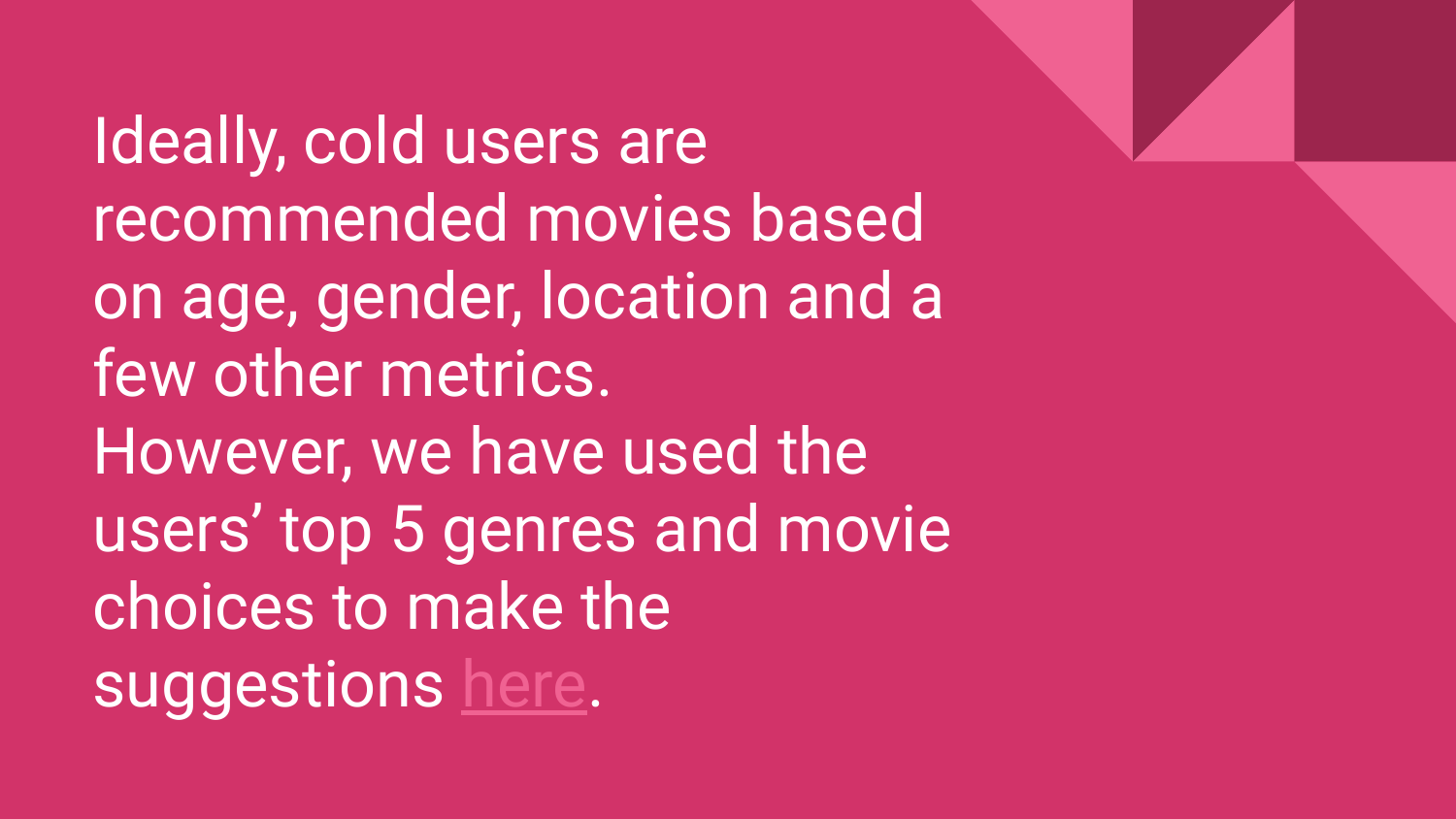

# Ideally, cold users are recommended movies based on age, gender, location and a few other metrics.
However, we have used the users’ top 5 genres and movie choices to make the suggestions here.